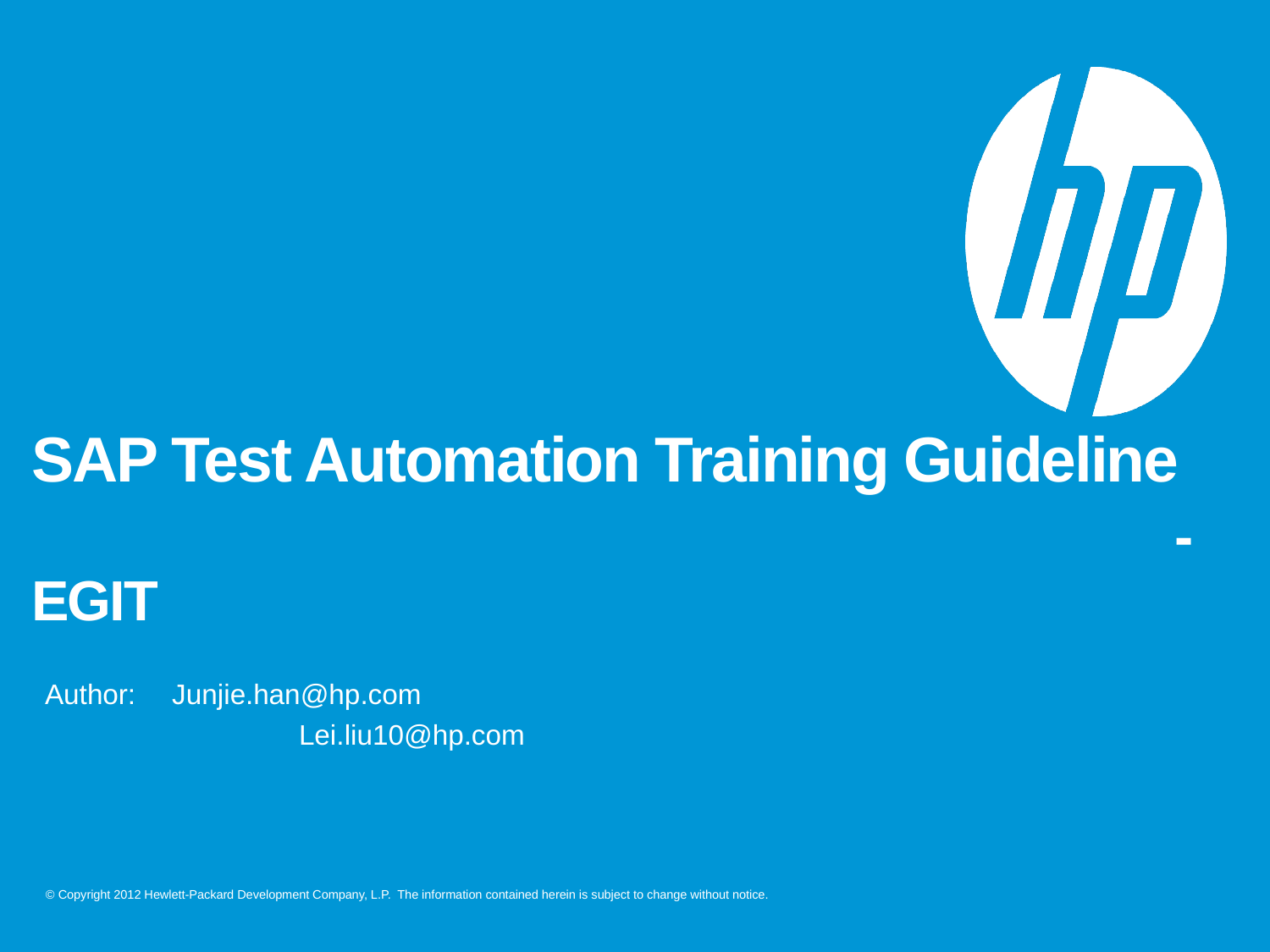

# SAP Test Automation Training Guideline - EGIT
Author: 	Junjie.han@hp.com
		Lei.liu10@hp.com